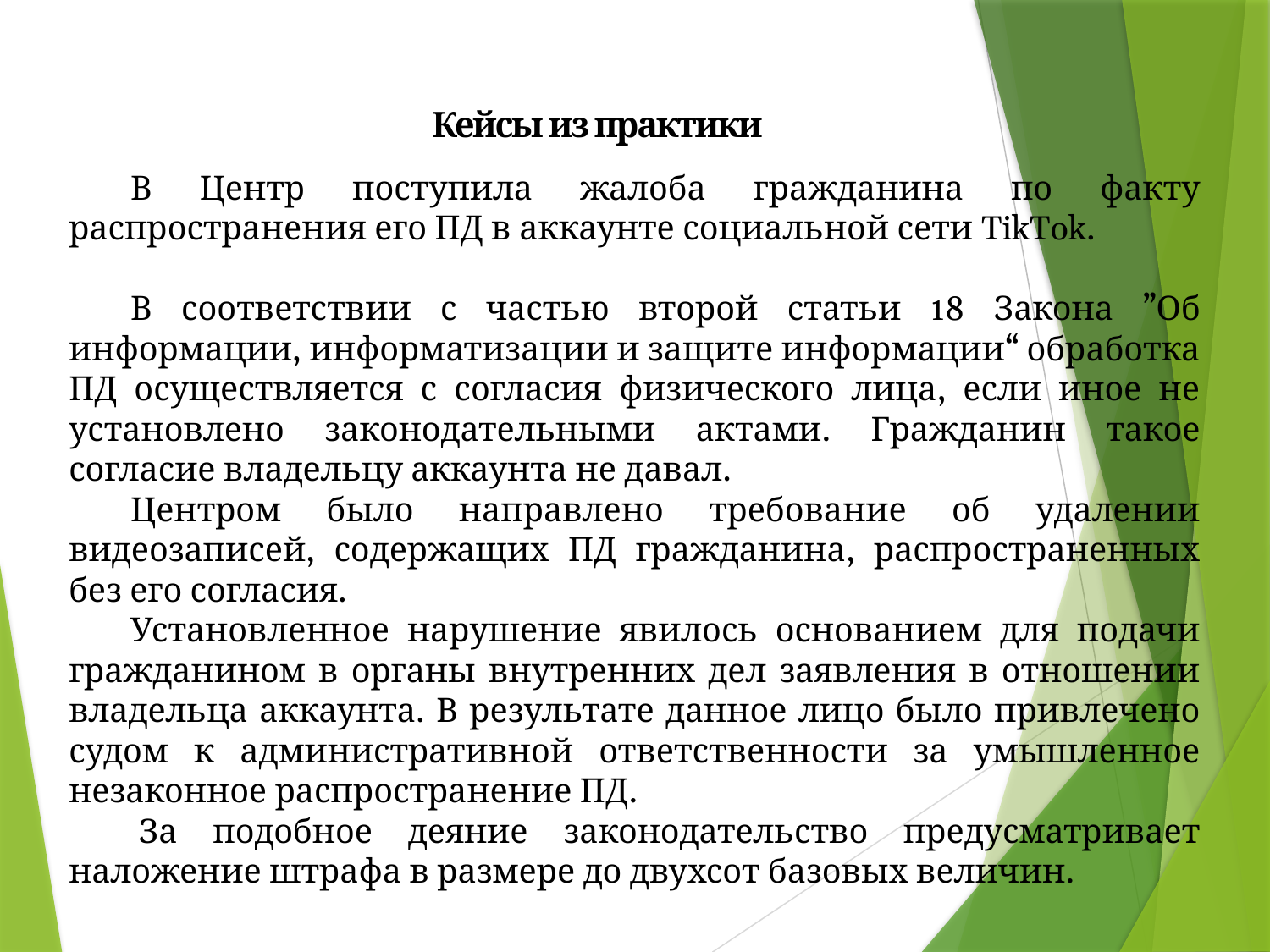

Кейсы из практики
В Центр поступила жалоба гражданина по факту распространения его ПД в аккаунте социальной сети TikTok.

В соответствии с частью второй статьи 18 Закона ”Об информации, информатизации и защите информации“ обработка ПД осуществляется с согласия физического лица, если иное не установлено законодательными актами. Гражданин такое согласие владельцу аккаунта не давал.
Центром было направлено требование об удалении видеозаписей, содержащих ПД гражданина, распространенных без его согласия.
Установленное нарушение явилось основанием для подачи гражданином в органы внутренних дел заявления в отношении владельца аккаунта. В результате данное лицо было привлечено судом к административной ответственности за умышленное незаконное распространение ПД.
 За подобное деяние законодательство предусматривает наложение штрафа в размере до двухсот базовых величин.